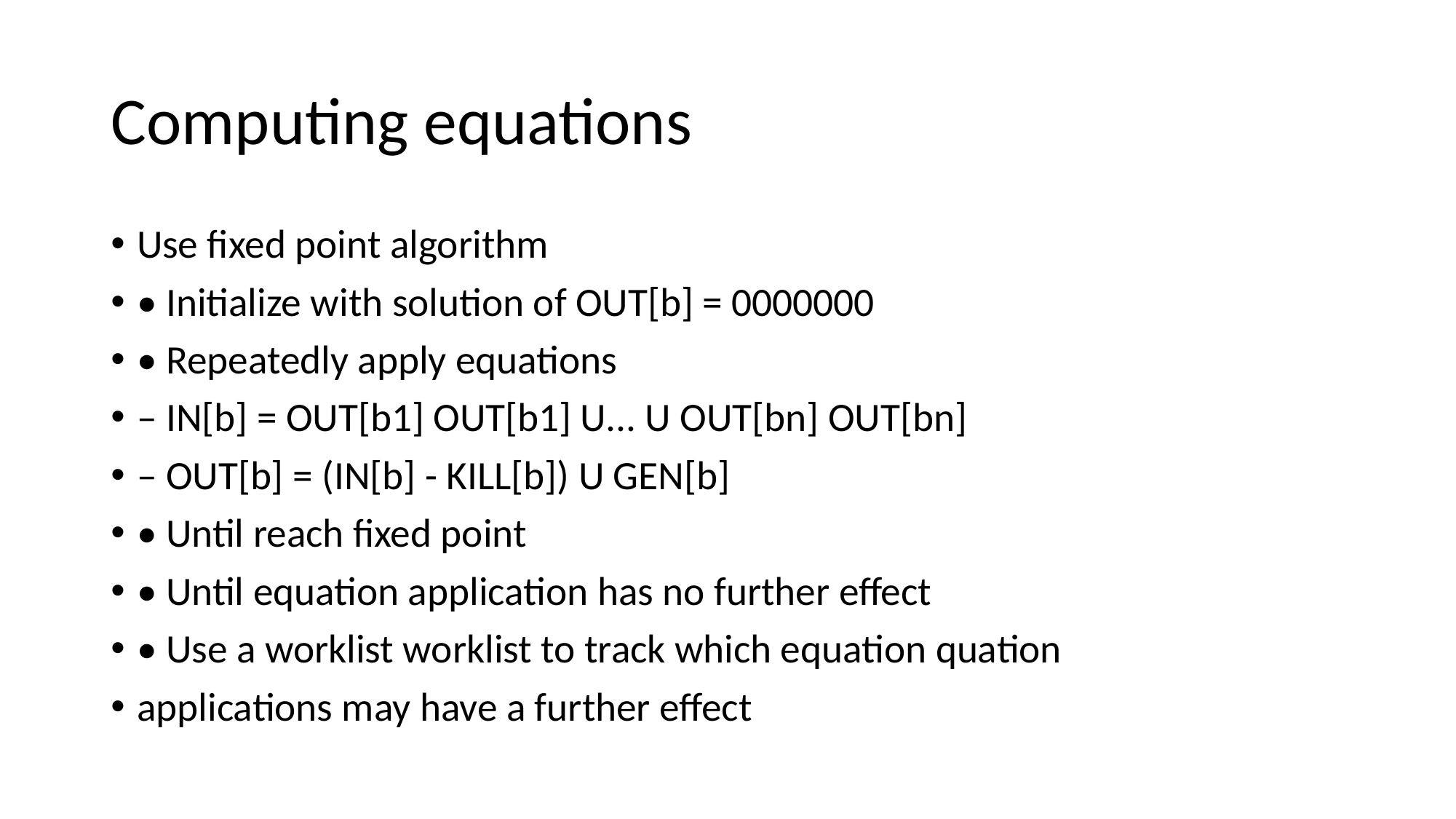

# Computing equations
Use fixed point algorithm
• Initialize with solution of OUT[b] = 0000000
• Repeatedly apply equations
– IN[b] = OUT[b1] OUT[b1] U... U OUT[bn] OUT[bn]
– OUT[b] = (IN[b] - KILL[b]) U GEN[b]
• Until reach fixed point
• Until equation application has no further effect
• Use a worklist worklist to track which equation quation
applications may have a further effect